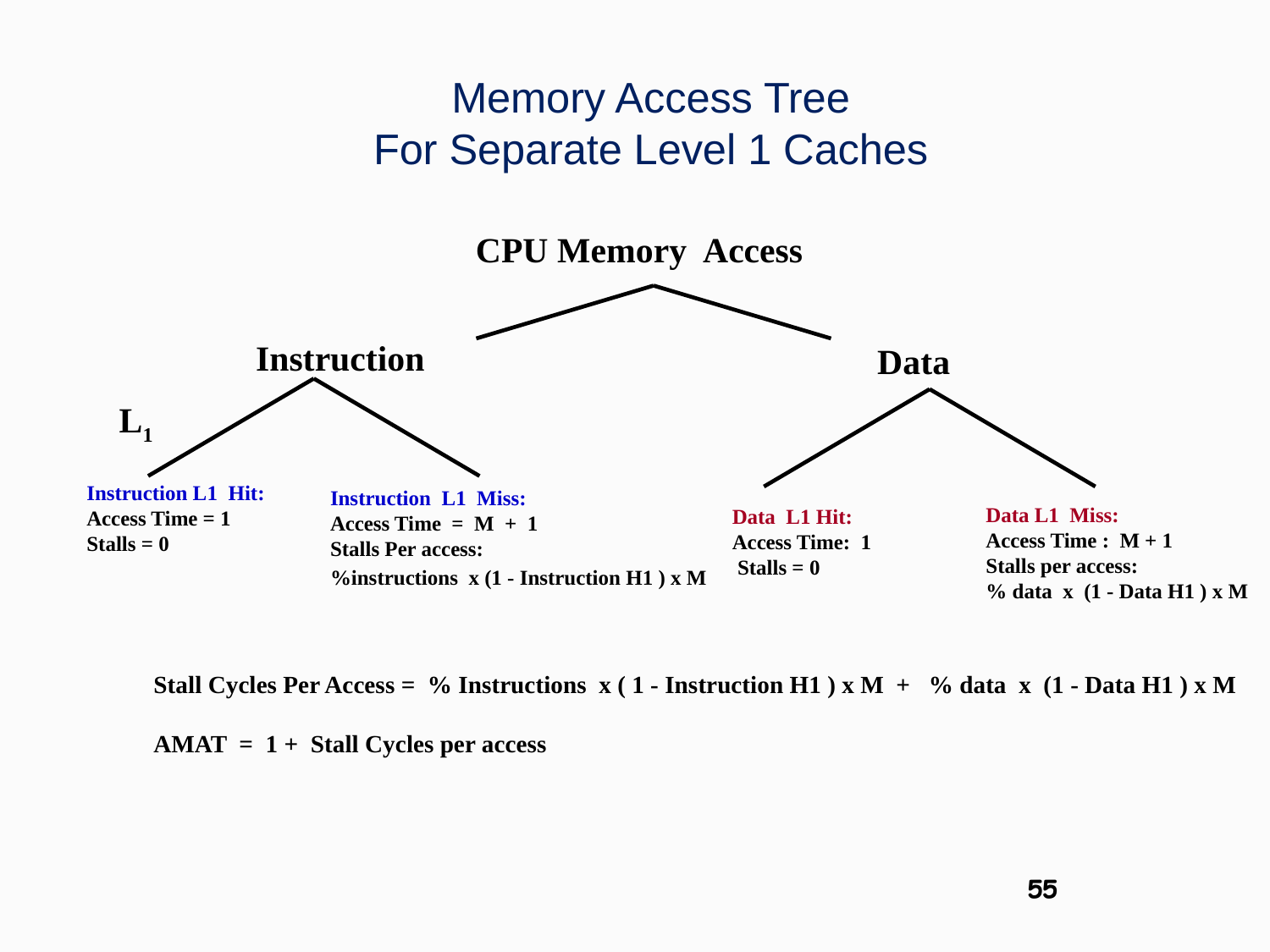

# Memory Access Tree For Separate Level 1 Caches
CPU Memory  Access

Instruction
Data

L1
Instruction L1  Hit:
Access Time = 1
Stalls = 0

Instruction  L1  Miss:
Access Time  =  M  +  1
Stalls Per access:
%instructions  x (1 - Instruction H1 ) x M
Data L1  Miss:
Access Time :  M + 1
Stalls per access:
% data  x  (1 - Data H1 ) x M
Data  L1 Hit:
Access Time:  1
 Stalls = 0
Stall Cycles Per Access =  % Instructions  x ( 1 - Instruction H1 ) x M  +   % data  x  (1 - Data H1 ) x M

AMAT  =  1 +  Stall Cycles per access

55